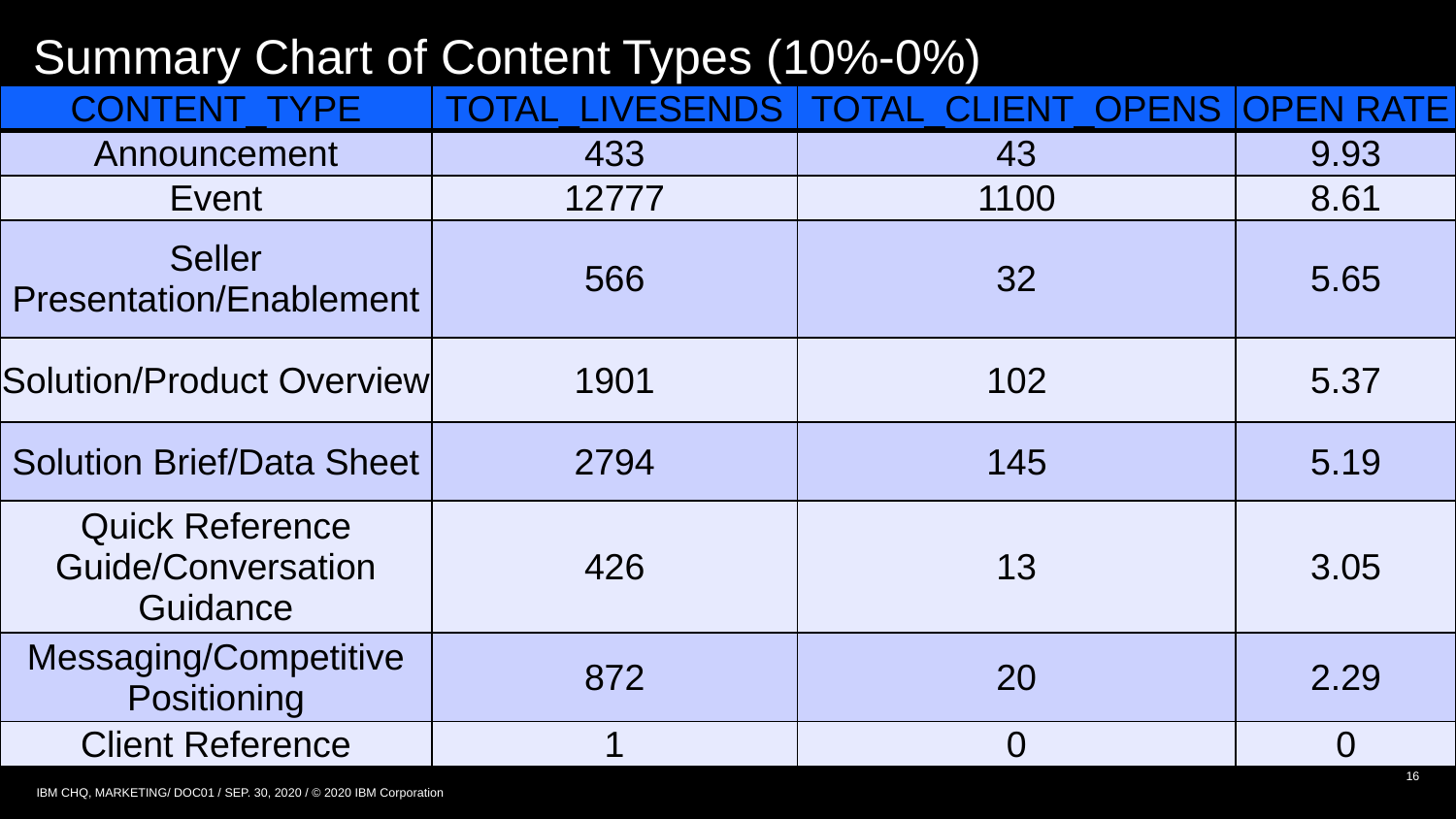

# Summary Chart of Content Types (10%-0%)
| CONTENT\_TYPE | TOTAL\_LIVESENDS | TOTAL\_CLIENT\_OPENS | OPEN RATE |
| --- | --- | --- | --- |
| Announcement | 433 | 43 | 9.93 |
| Event | 12777 | 1100 | 8.61 |
| Seller Presentation/Enablement | 566 | 32 | 5.65 |
| Solution/Product Overview | 1901 | 102 | 5.37 |
| Solution Brief/Data Sheet | 2794 | 145 | 5.19 |
| Quick Reference Guide/Conversation Guidance | 426 | 13 | 3.05 |
| Messaging/Competitive Positioning | 872 | 20 | 2.29 |
| Client Reference | 1 | 0 | 0 |
Summary Chart of Content Types
16
IBM CHQ, MARKETING/ DOC01 / SEP. 30, 2020 / © 2020 IBM Corporation